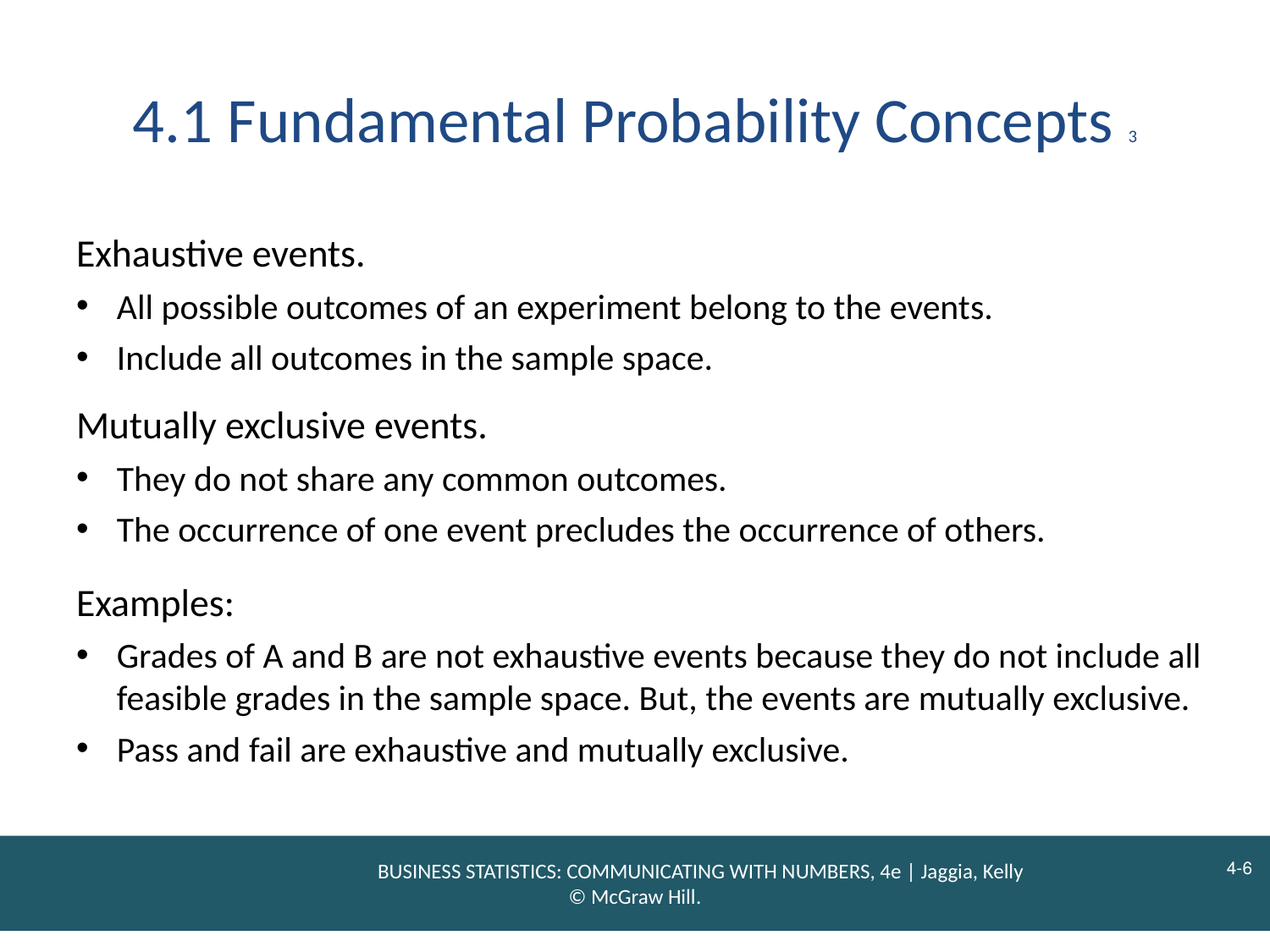

# 4.1 Fundamental Probability Concepts 3
Exhaustive events.
All possible outcomes of an experiment belong to the events.
Include all outcomes in the sample space.
Mutually exclusive events.
They do not share any common outcomes.
The occurrence of one event precludes the occurrence of others.
Examples:
Grades of A and B are not exhaustive events because they do not include all feasible grades in the sample space. But, the events are mutually exclusive.
Pass and fail are exhaustive and mutually exclusive.